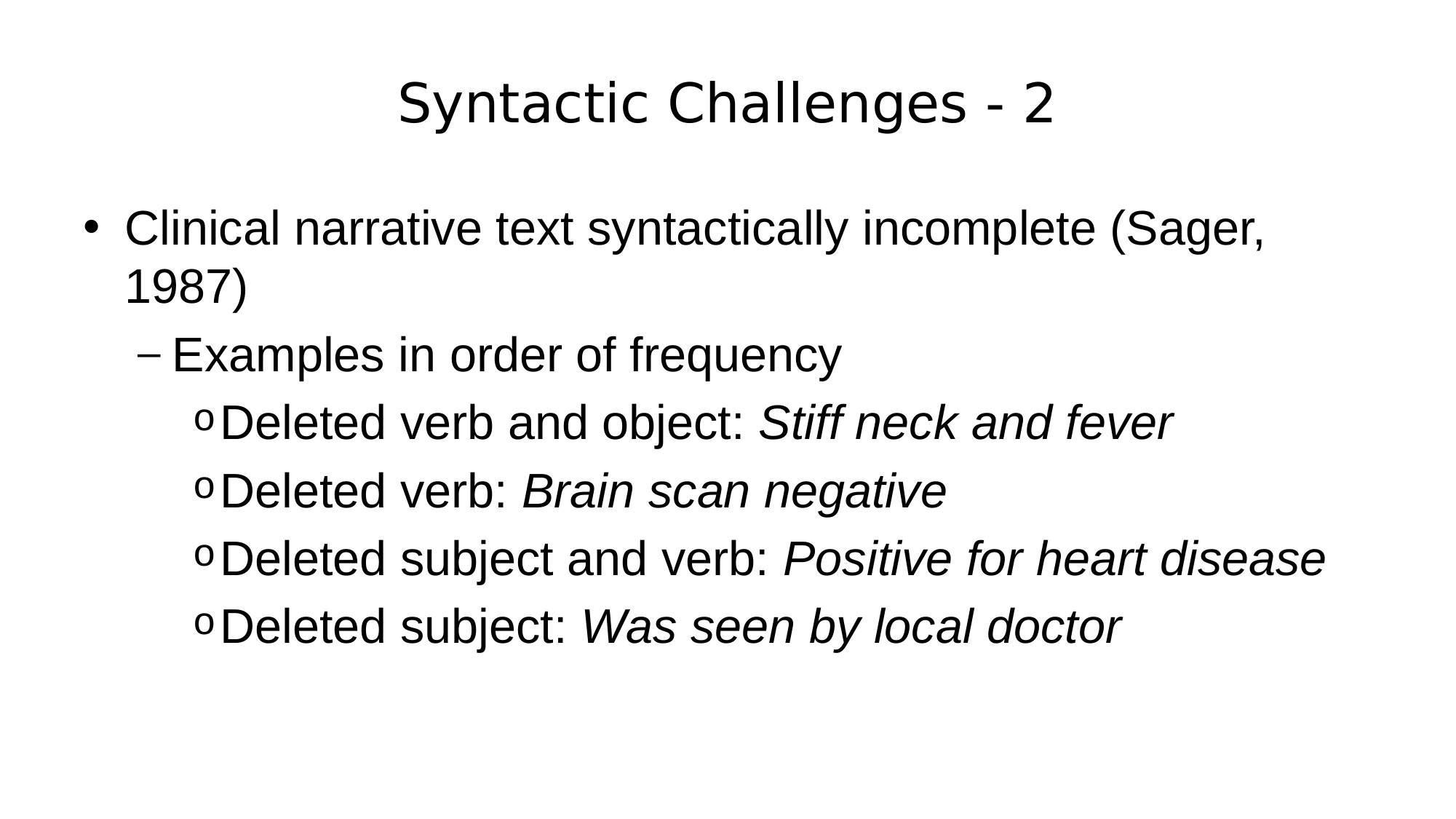

# Syntactic Challenges - 2
Clinical narrative text syntactically incomplete (Sager, 1987)
Examples in order of frequency
Deleted verb and object: Stiff neck and fever
Deleted verb: Brain scan negative
Deleted subject and verb: Positive for heart disease
Deleted subject: Was seen by local doctor